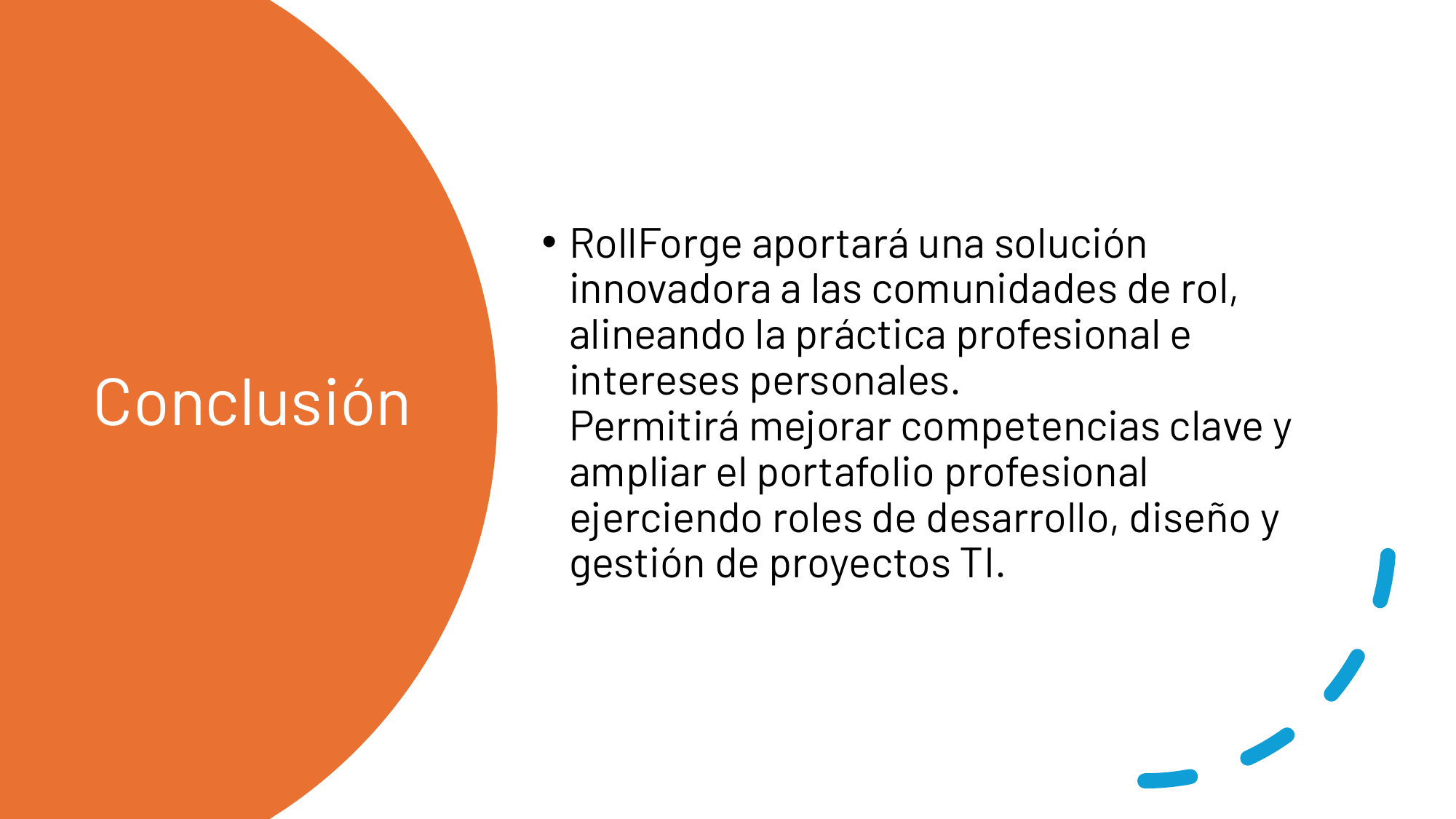

RollForge aportará una solución innovadora a las comunidades de rol, alineando la práctica profesional e intereses personales.
Permitirá mejorar competencias clave y ampliar el portafolio profesional ejerciendo roles de desarrollo, diseño y gestión de proyectos TI.
# Conclusión